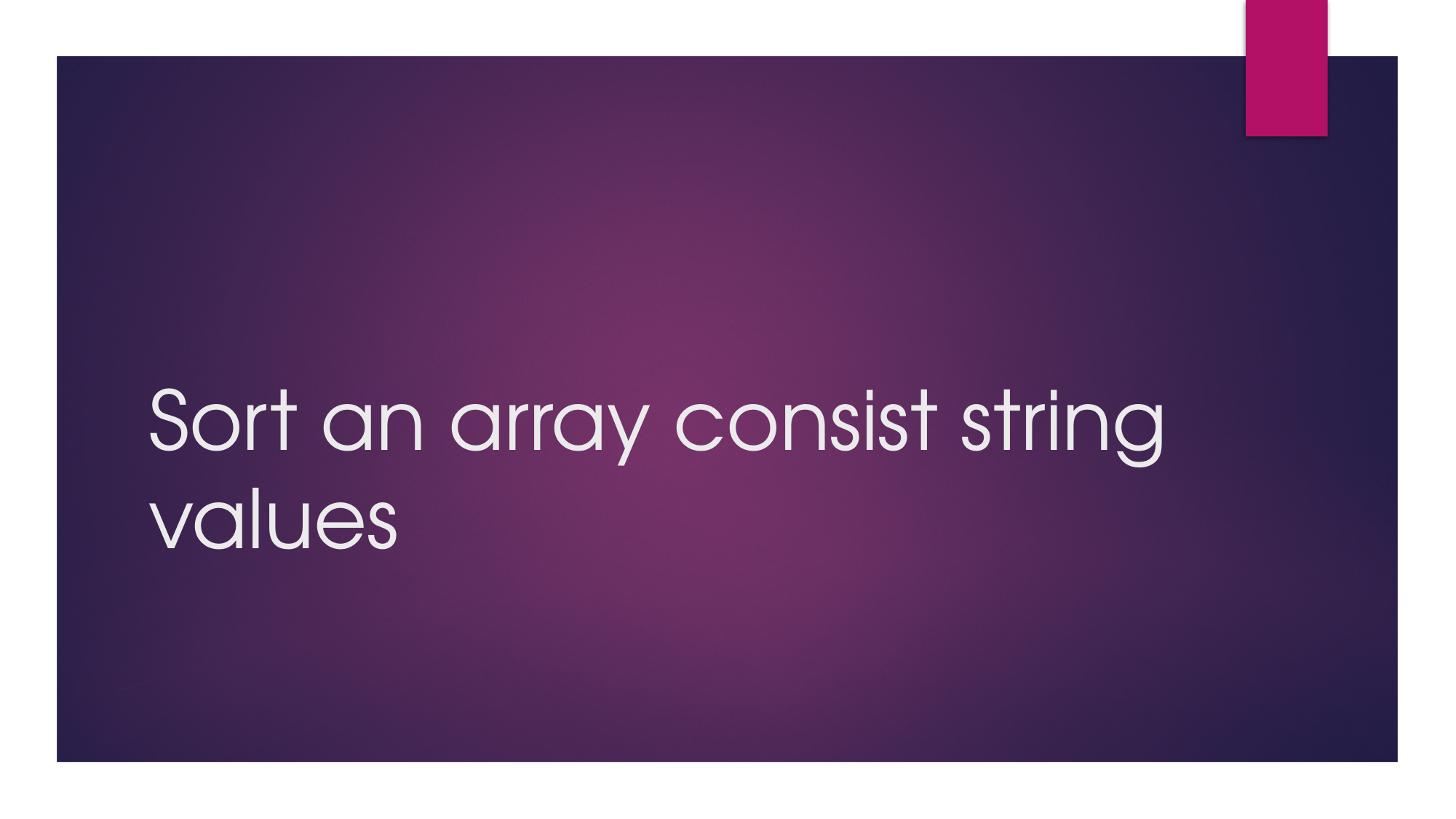

# Sort an array consist string values